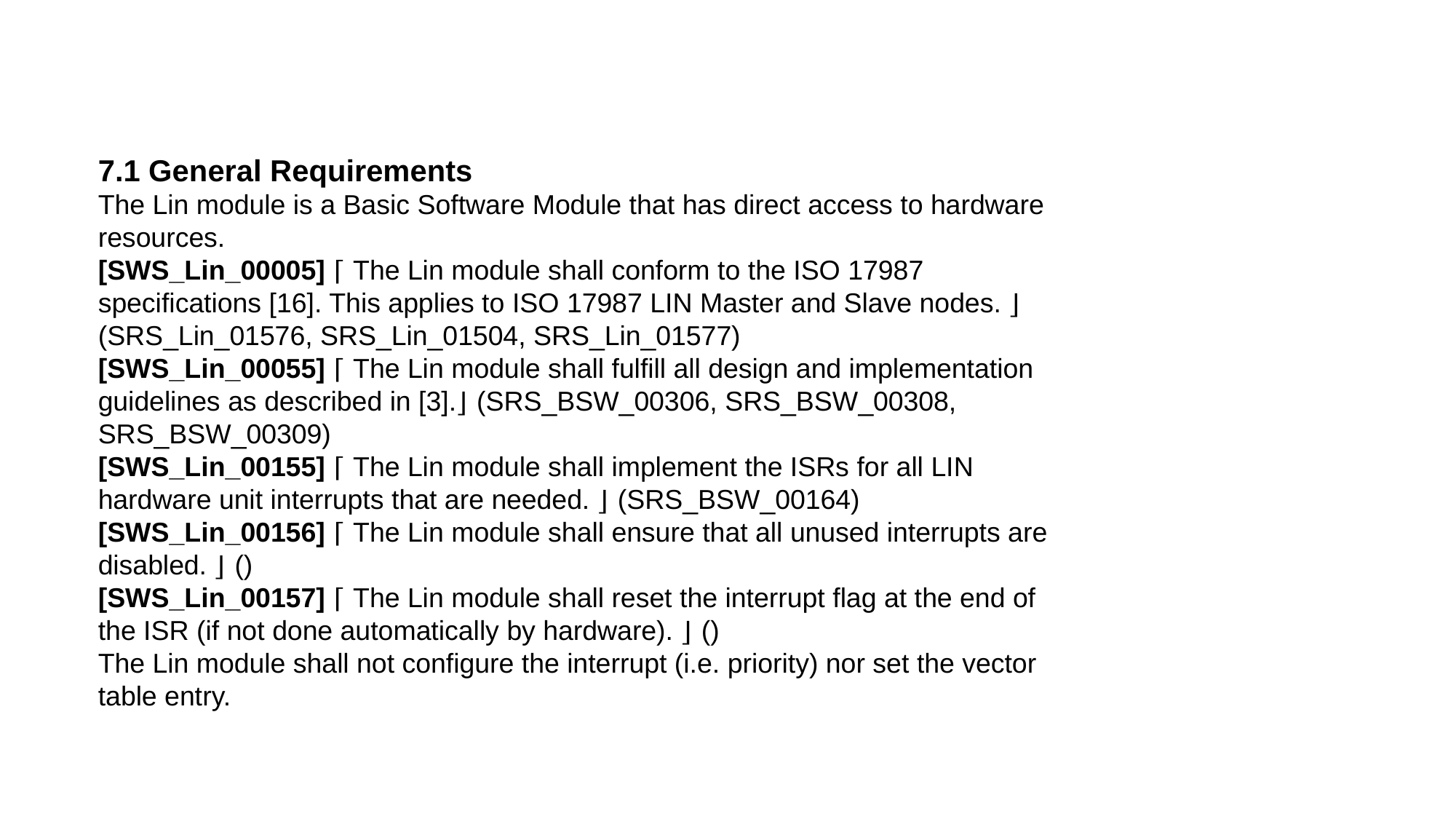

7.1 General Requirements
The Lin module is a Basic Software Module that has direct access to hardware resources.
[SWS_Lin_00005] ⌈ The Lin module shall conform to the ISO 17987 specifications [16]. This applies to ISO 17987 LIN Master and Slave nodes. ⌋ (SRS_Lin_01576, SRS_Lin_01504, SRS_Lin_01577)
[SWS_Lin_00055] ⌈ The Lin module shall fulfill all design and implementation guidelines as described in [3].⌋ (SRS_BSW_00306, SRS_BSW_00308, SRS_BSW_00309)
[SWS_Lin_00155] ⌈ The Lin module shall implement the ISRs for all LIN hardware unit interrupts that are needed. ⌋ (SRS_BSW_00164)
[SWS_Lin_00156] ⌈ The Lin module shall ensure that all unused interrupts are disabled. ⌋ ()
[SWS_Lin_00157] ⌈ The Lin module shall reset the interrupt flag at the end of the ISR (if not done automatically by hardware). ⌋ ()
The Lin module shall not configure the interrupt (i.e. priority) nor set the vector table entry.